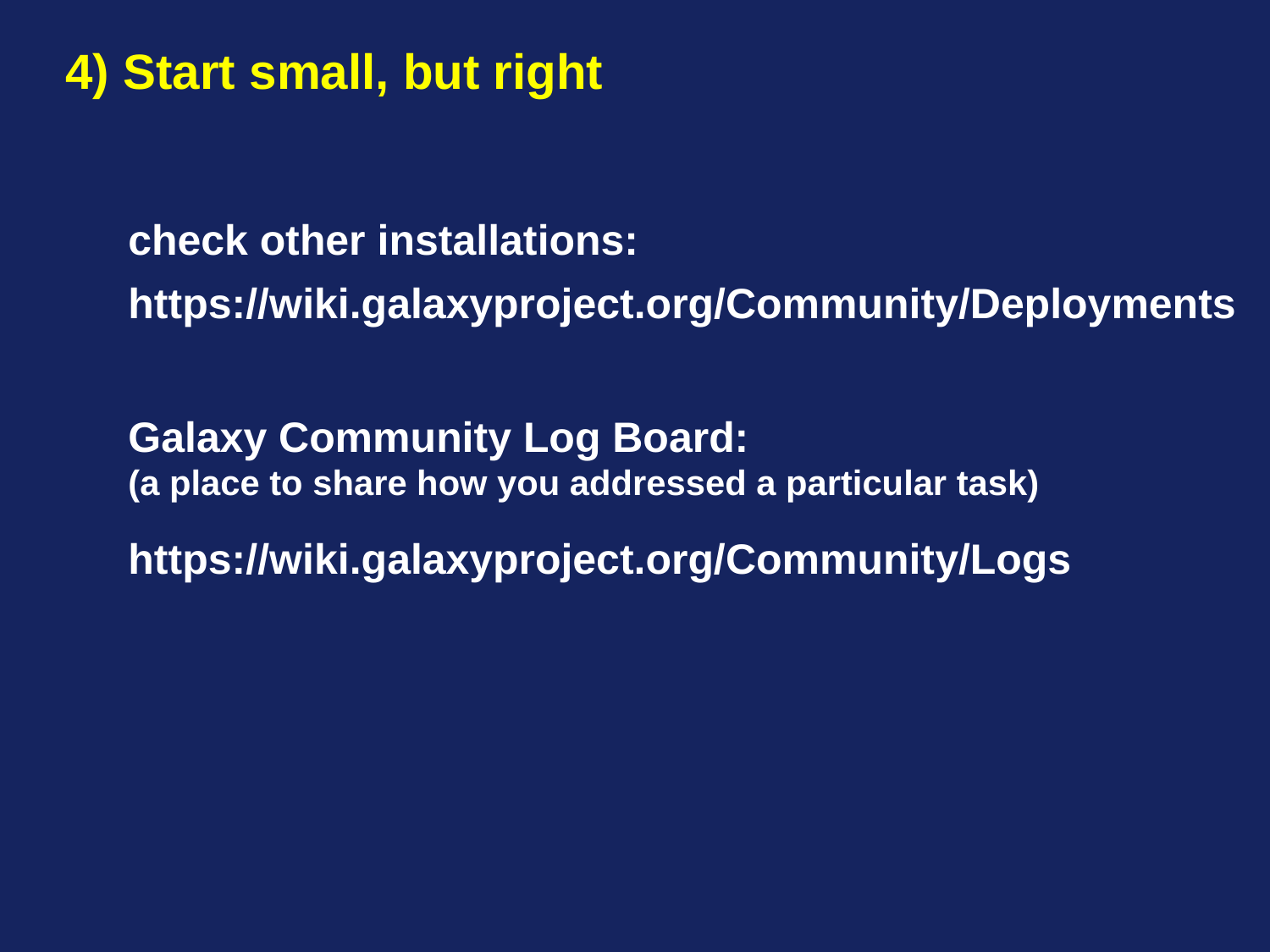

4) Start small, but right
check other installations:
https://wiki.galaxyproject.org/Community/Deployments
Galaxy Community Log Board:
(a place to share how you addressed a particular task)
https://wiki.galaxyproject.org/Community/Logs